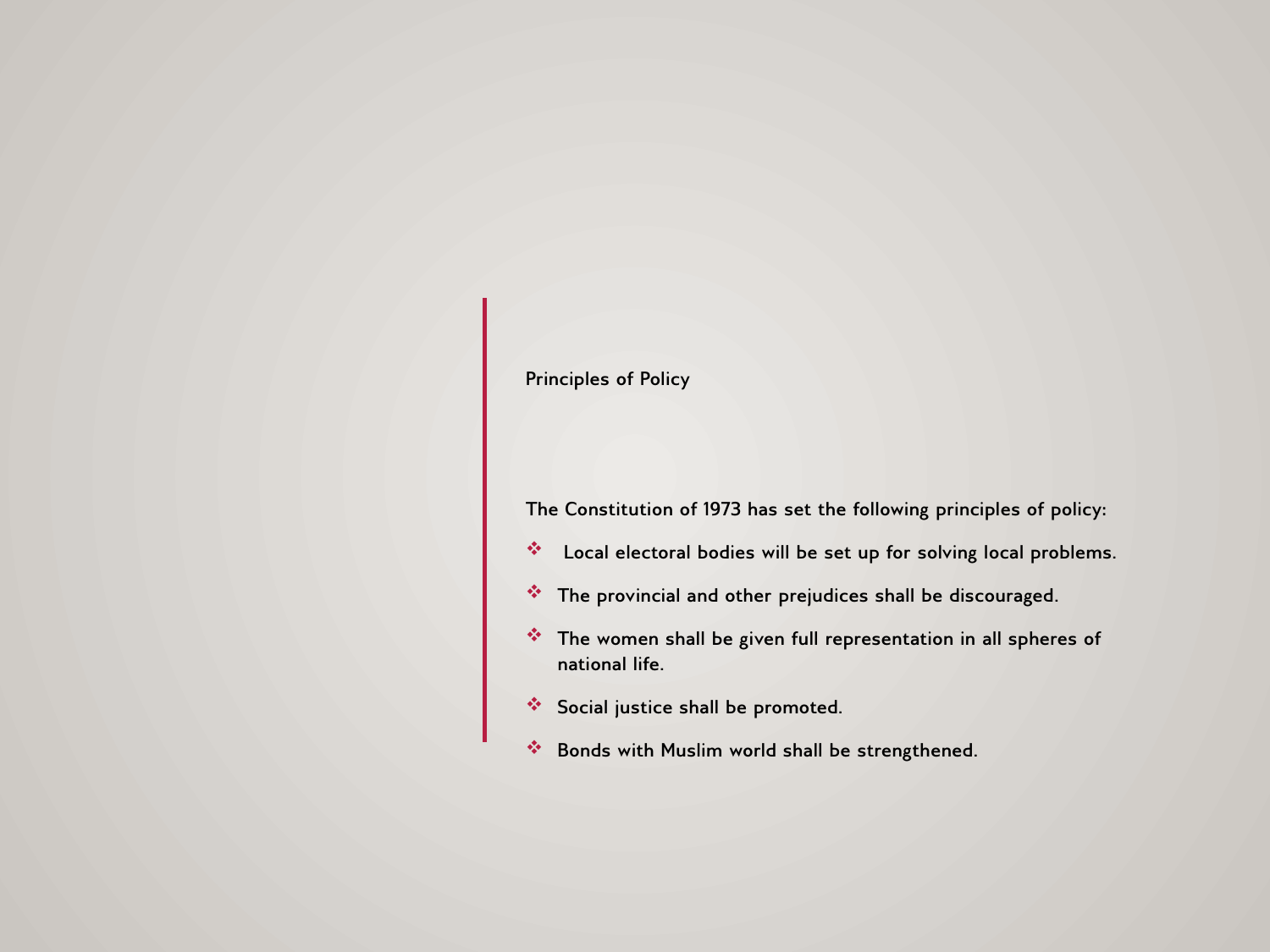

Principles of Policy

The Constitution of 1973 has set the following principles of policy:
 Local electoral bodies will be set up for solving local problems.
The provincial and other prejudices shall be discouraged.
The women shall be given full representation in all spheres of national life.
Social justice shall be promoted.
Bonds with Muslim world shall be strengthened.